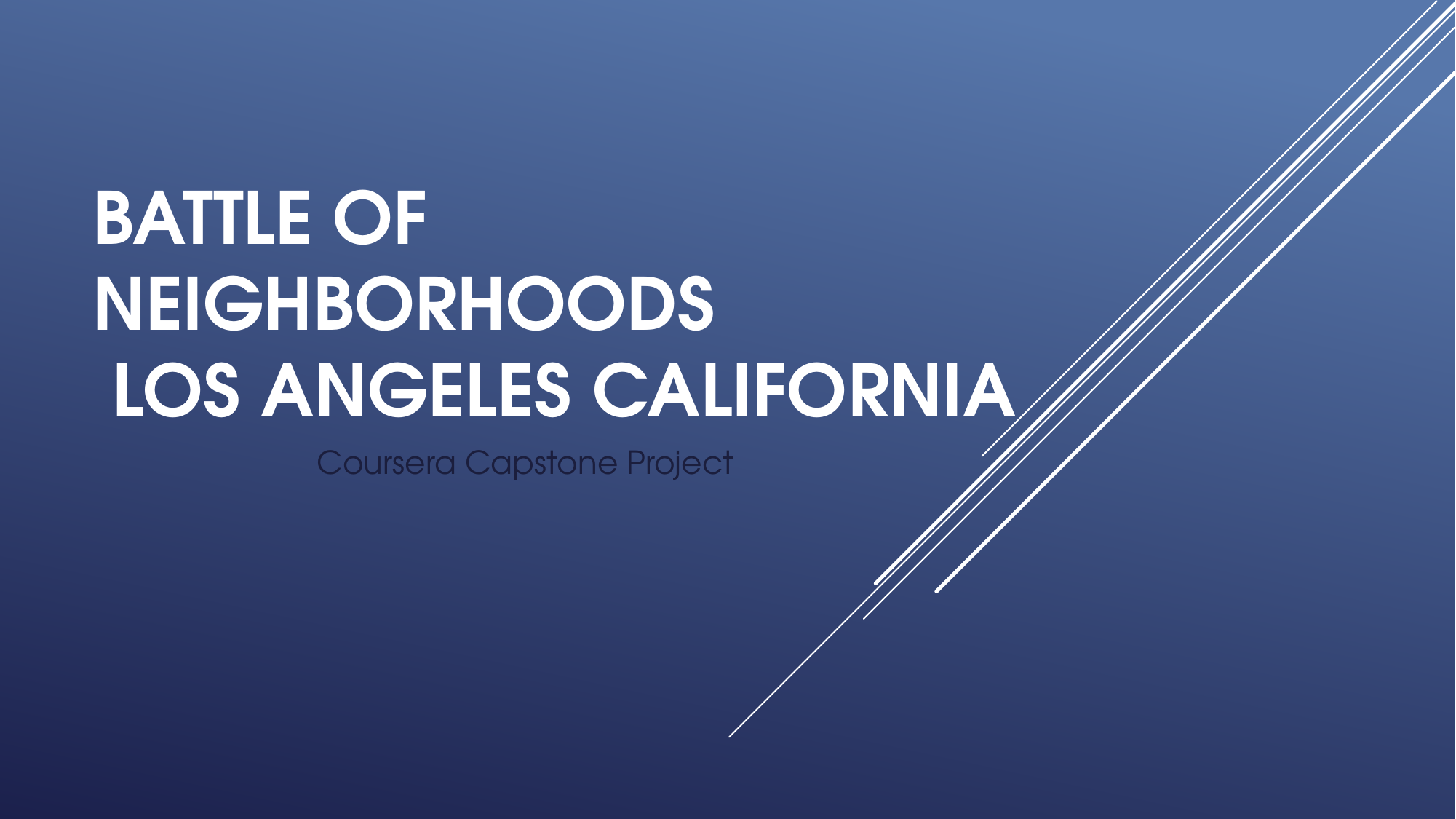

# Battle of Neighborhoods Los Angeles California
Coursera Capstone Project